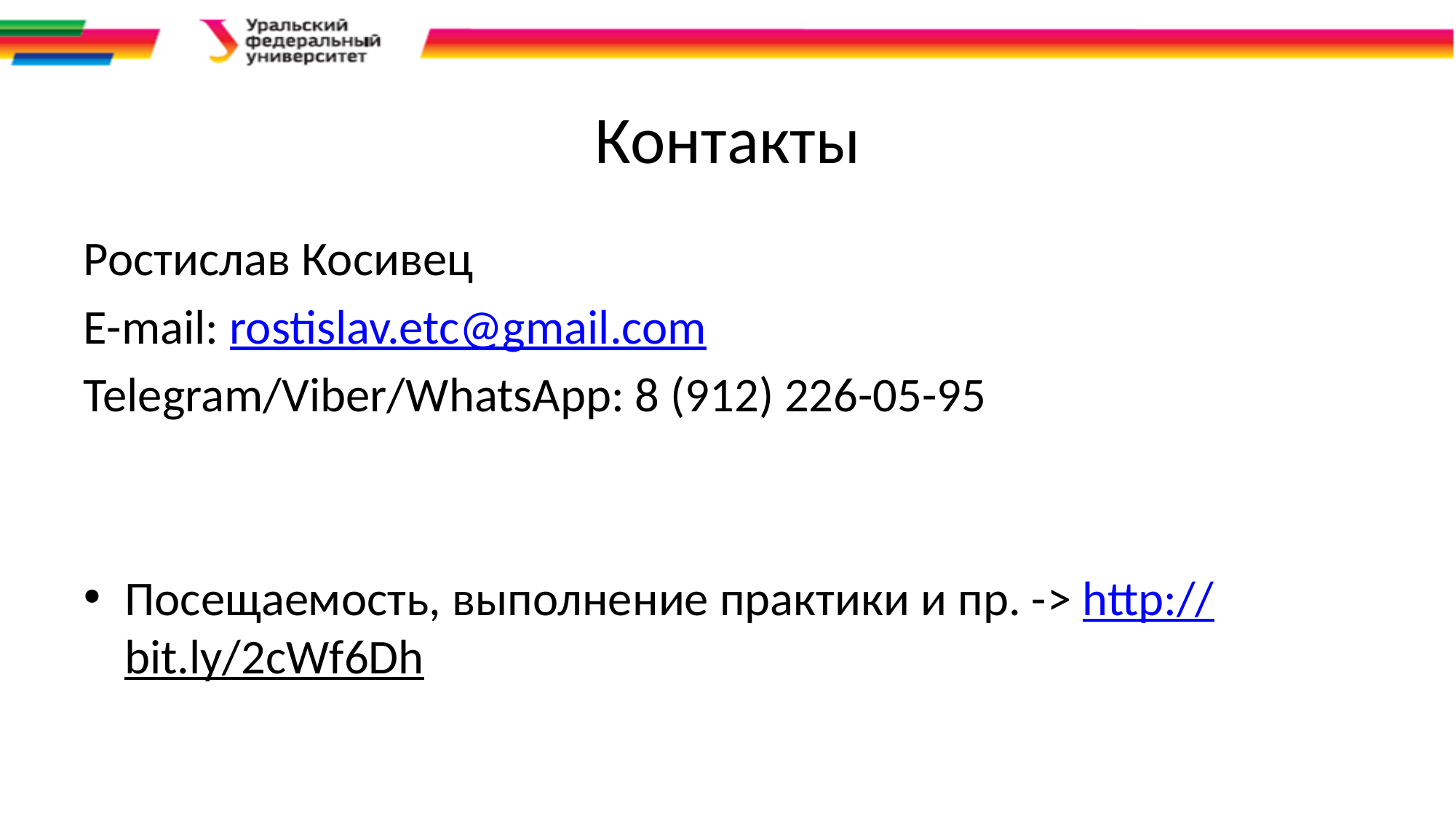

# Контакты
Ростислав Косивец
E-mail: rostislav.etc@gmail.com
Telegram/Viber/WhatsApp: 8 (912) 226-05-95

Посещаемость, выполнение практики и пр. -> http://bit.ly/2cWf6Dh